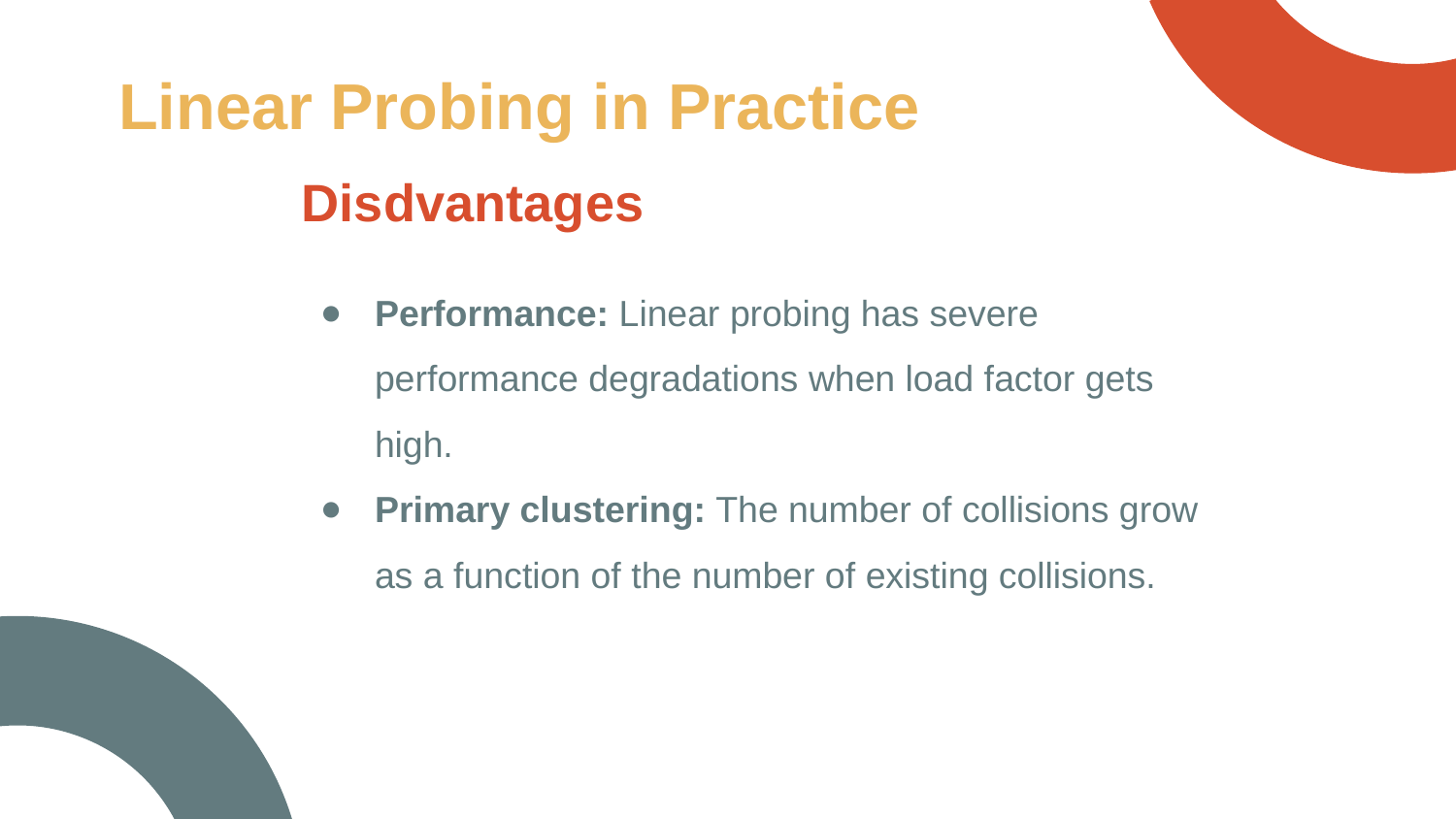

# Linear Probing in Practice
Disdvantages
Performance: Linear probing has severe performance degradations when load factor gets high.
Primary clustering: The number of collisions grow as a function of the number of existing collisions.